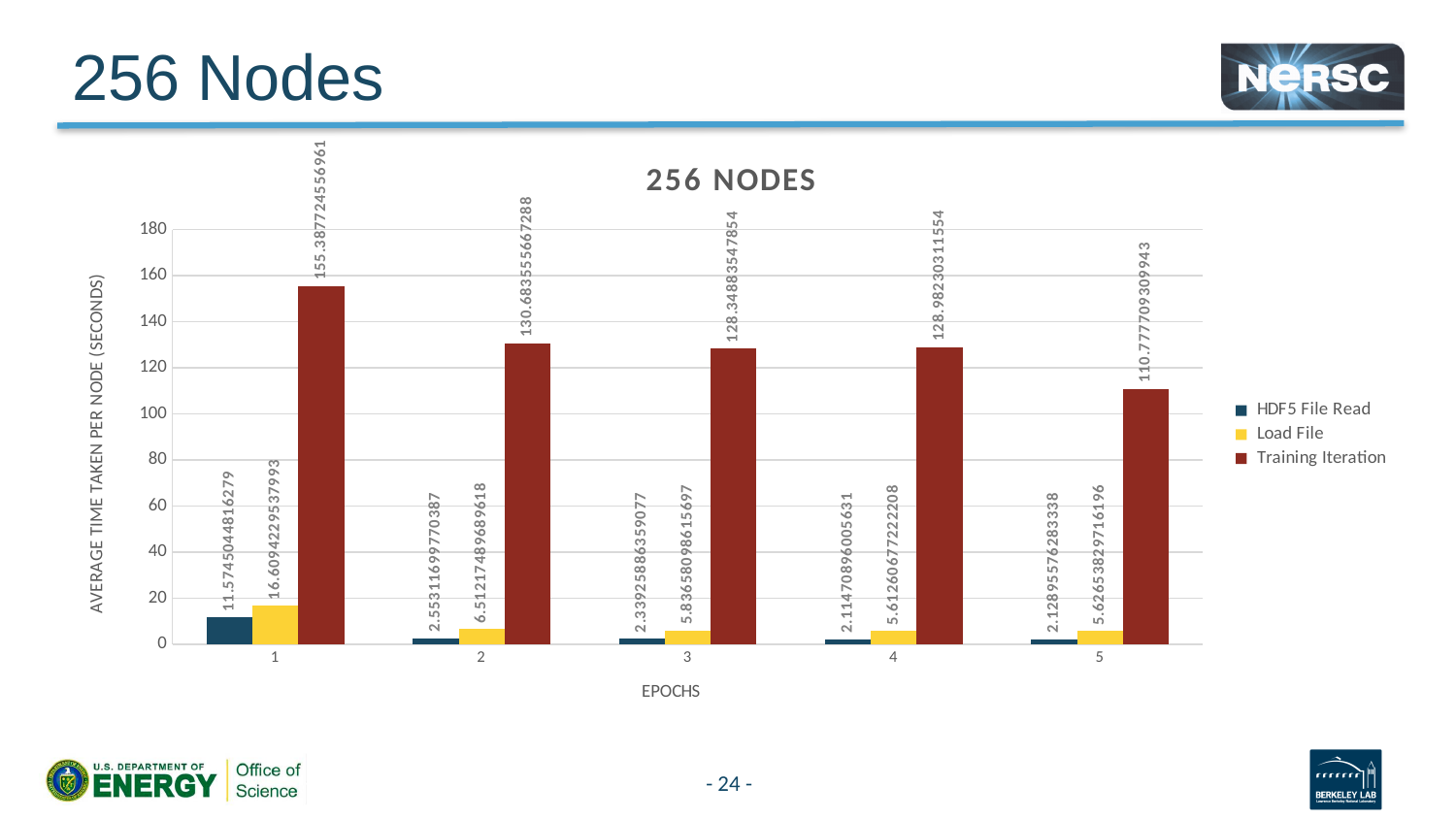

# 256 Nodes

### Chart: 256 NODES

| Category |  HDF5 File Read |  Load File |  Training Iteration |
|---|---|---|---|
- 24 -